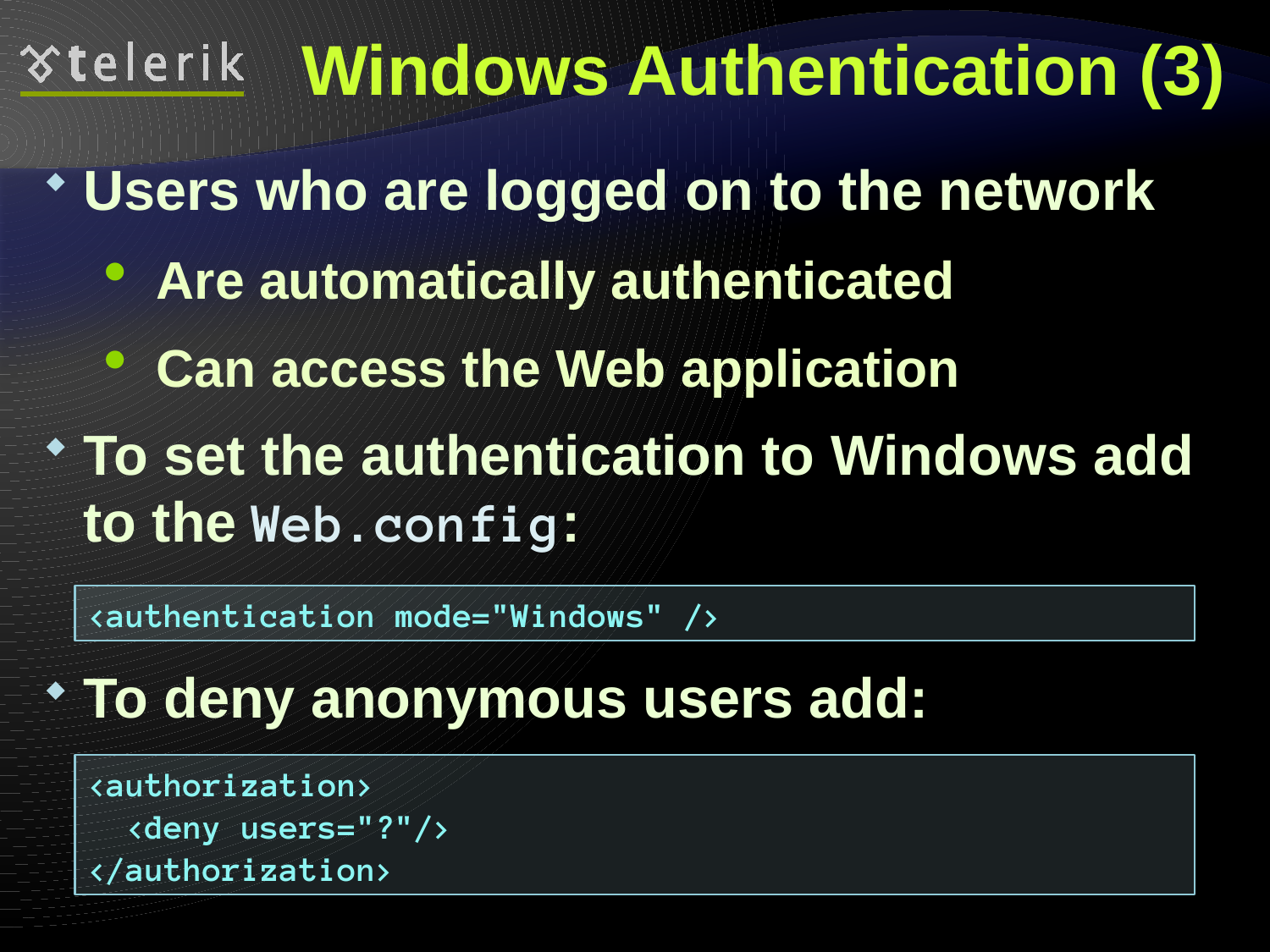

# Windows Authentication (3)
Users who are logged on to the network
Are automatically authenticated
Can access the Web application
To set the authentication to Windows add to the Web.config:

To deny anonymous users add:
<authentication mode="Windows" />
<authorization>
  <deny users="?"/>
</authorization>